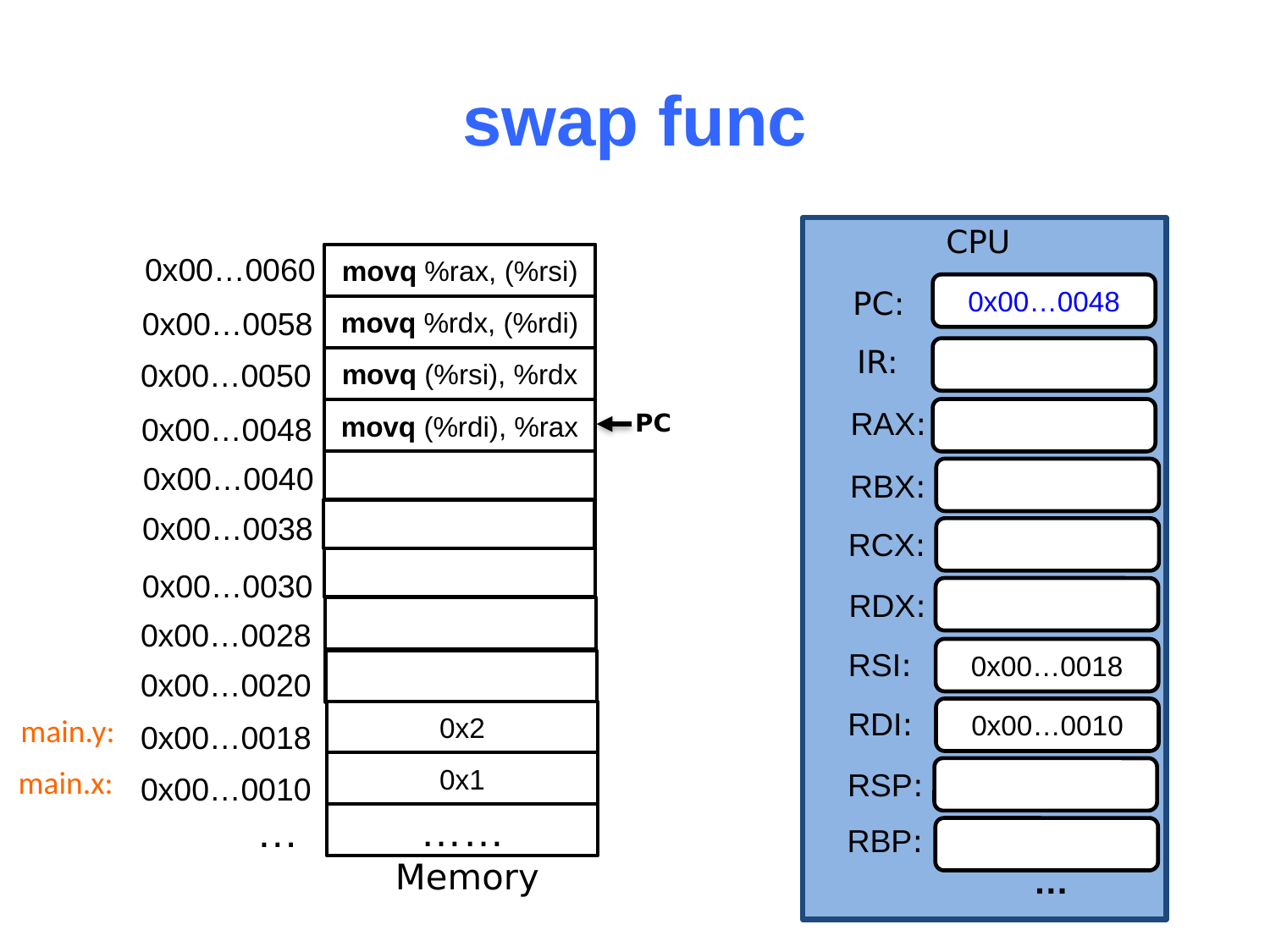

# swap func
CPU

0x00…0060
movq %rax, (%rsi)
0x00…0048
PC:
movq %rdx, (%rdi)
0x00…0058
IR:

movq (%rsi), %rdx
0x00…0050
RAX:

movq (%rdi), %rax
PC
0x00…0048

0x00…0040

RBX:

0x00…0038
RCX:

0x00…0030

RDX:

0x00…0028
RSI:
0x00…0018

0x00…0020
RDI:
0x00…0010
0x2
main.y:
0x00…0018
0x1
main.x:

RSP:
0x00…0010
…
……
RBP:

Memory
…